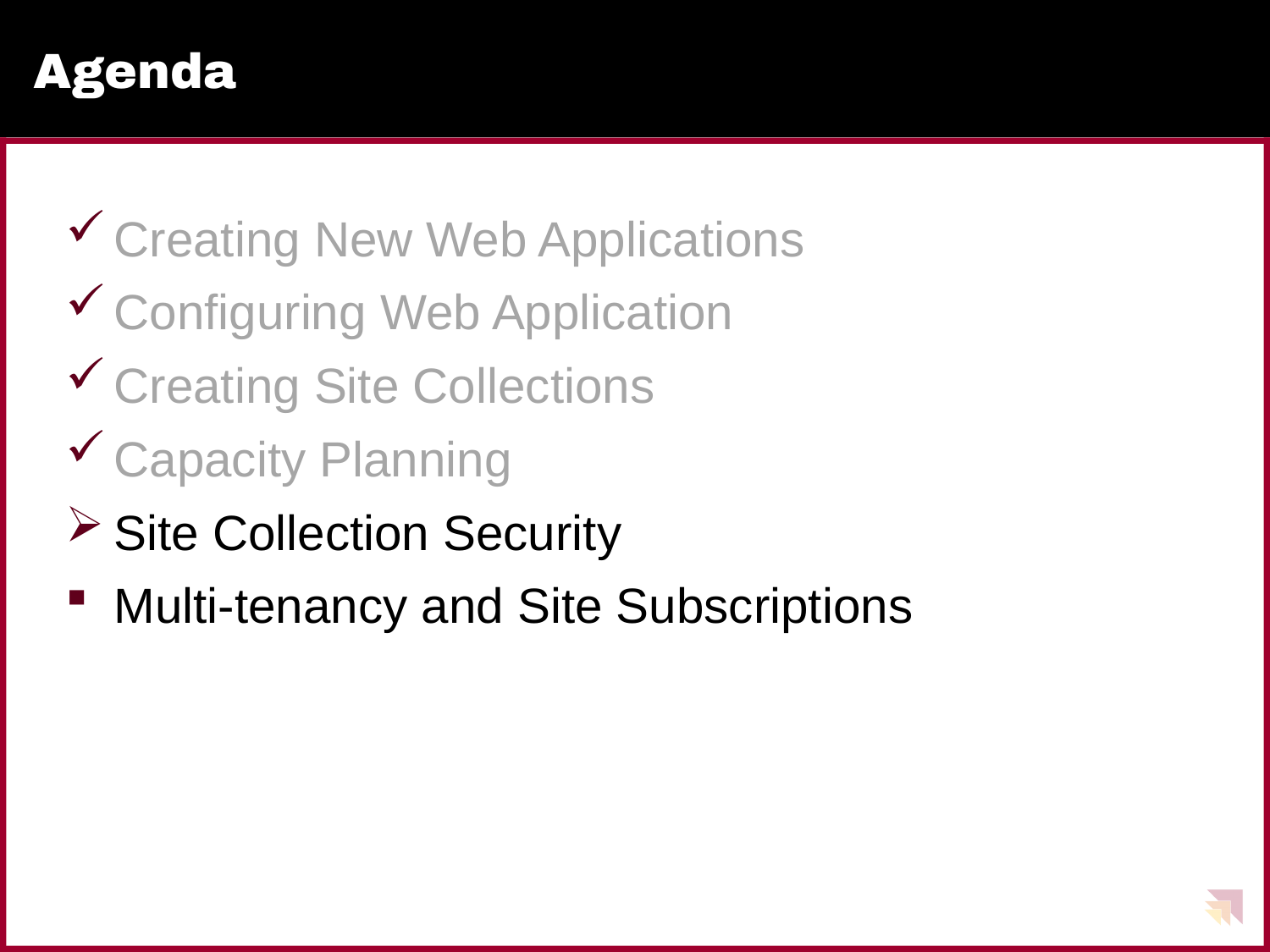

# Agenda
Creating New Web Applications
Configuring Web Application
Creating Site Collections
Capacity Planning
Site Collection Security
Multi-tenancy and Site Subscriptions